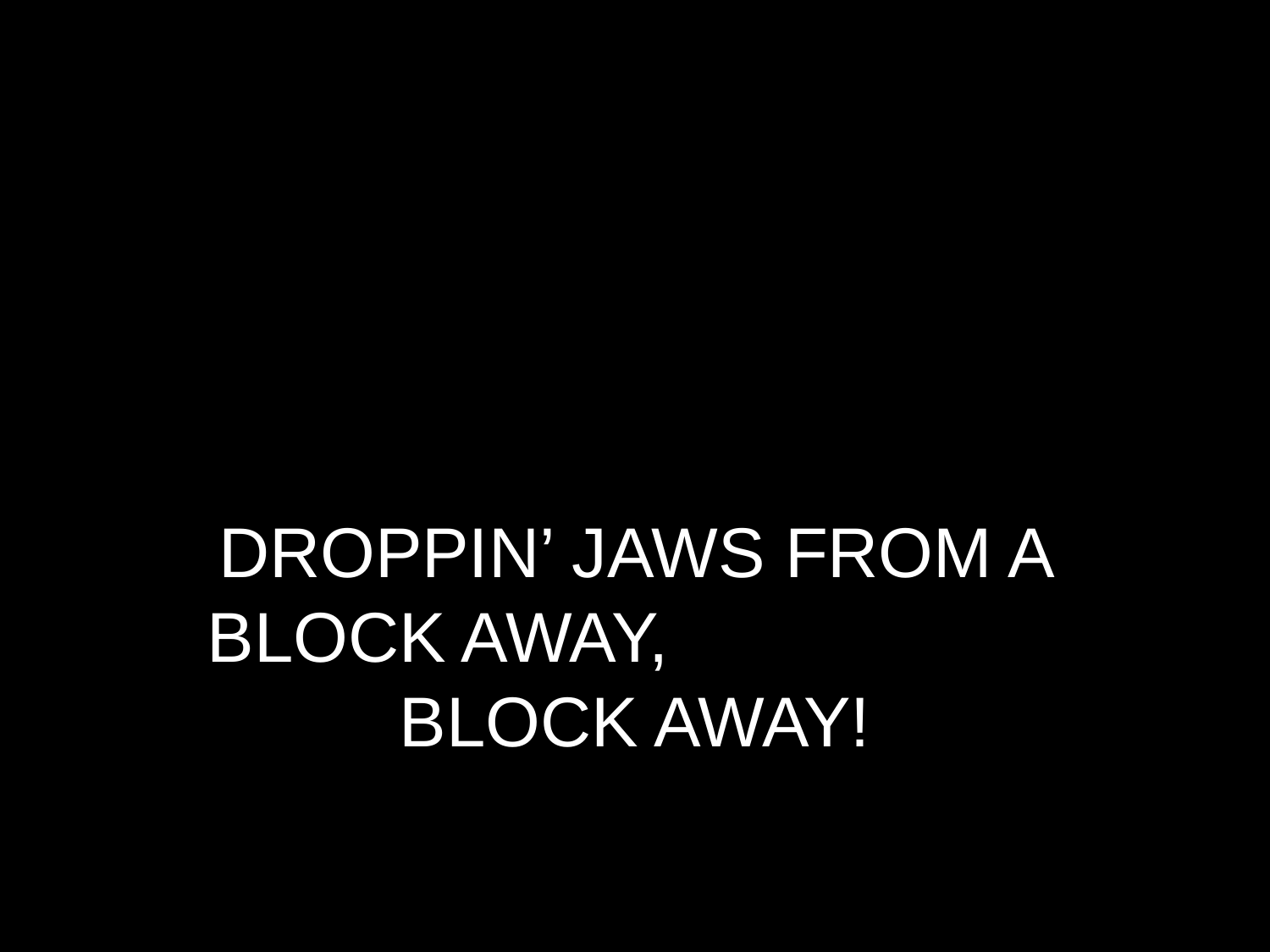

# DROPPIN’ JAWS FROM A BLOCK AWAY,                     BLOCK AWAY!